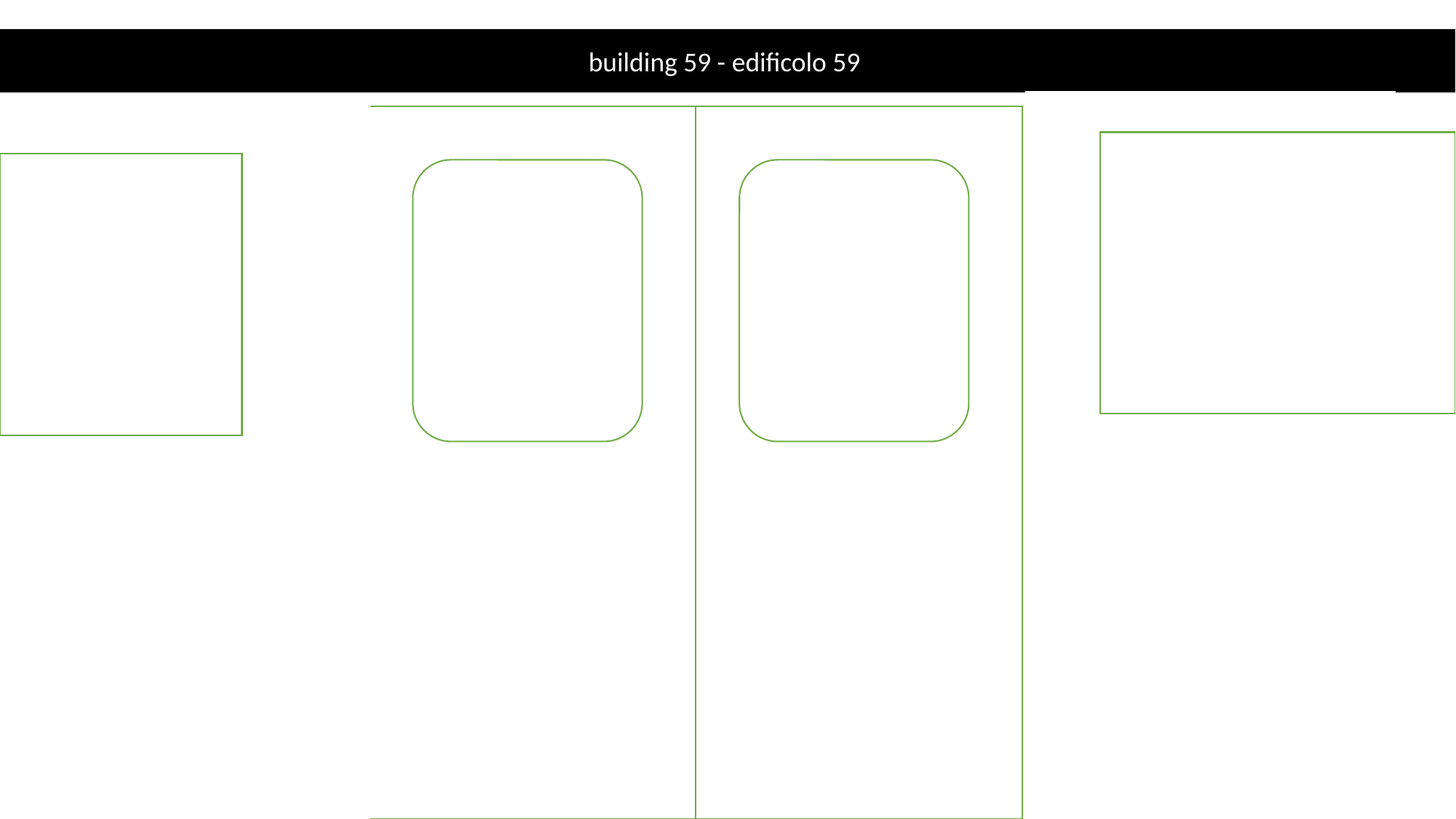

building 59 - edificolo 59

Transit to building 5v via    headquater